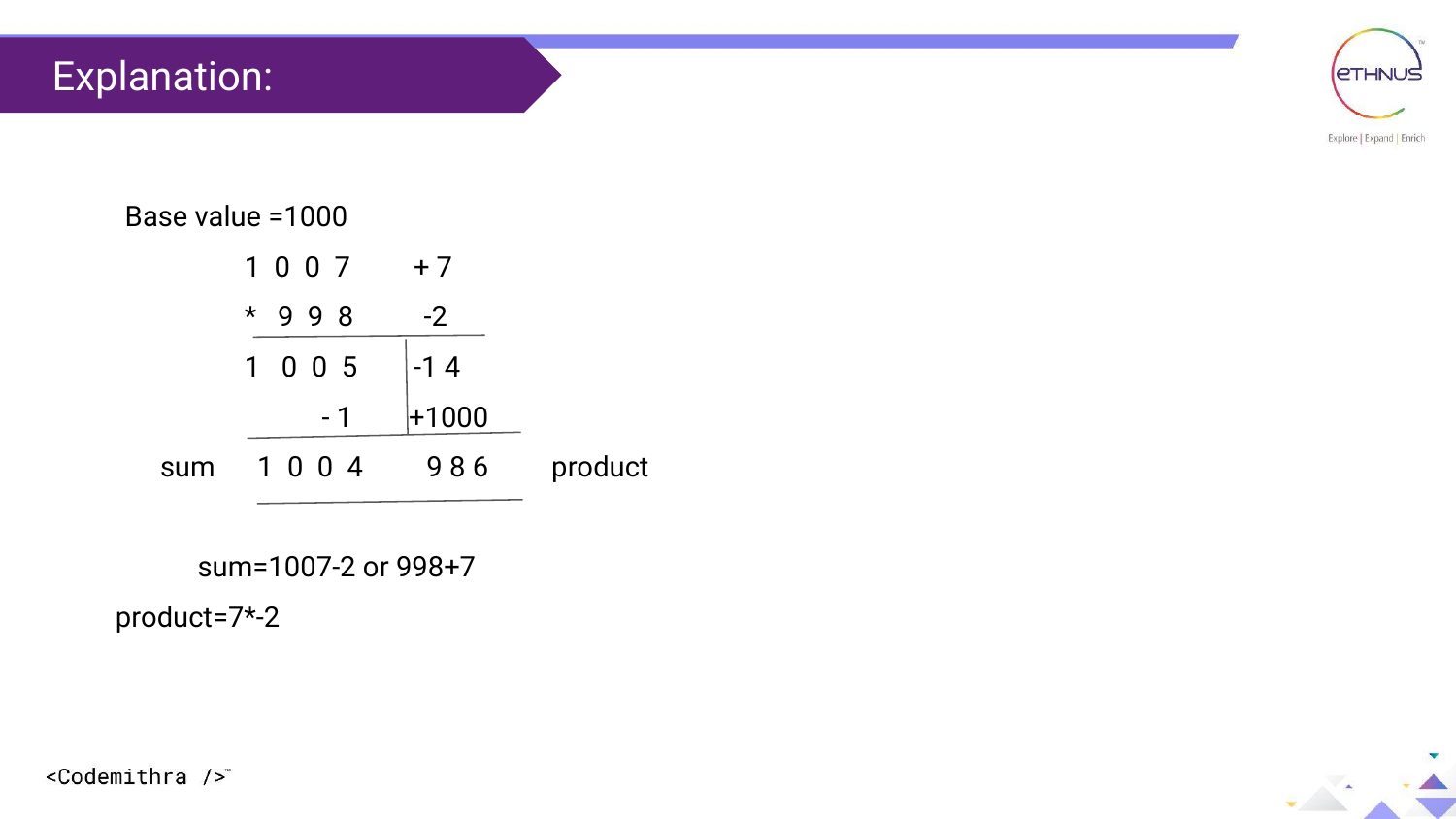

Explanation:

Base value =1000
                 1  0  0  7         + 7
                 *   9  9  8          -2
                 1   0  0  5        -1 4
                            - 1        +1000
     sum      1  0  0  4         9 8 6         product

	sum=1007-2 or 998+7
         product=7*-2